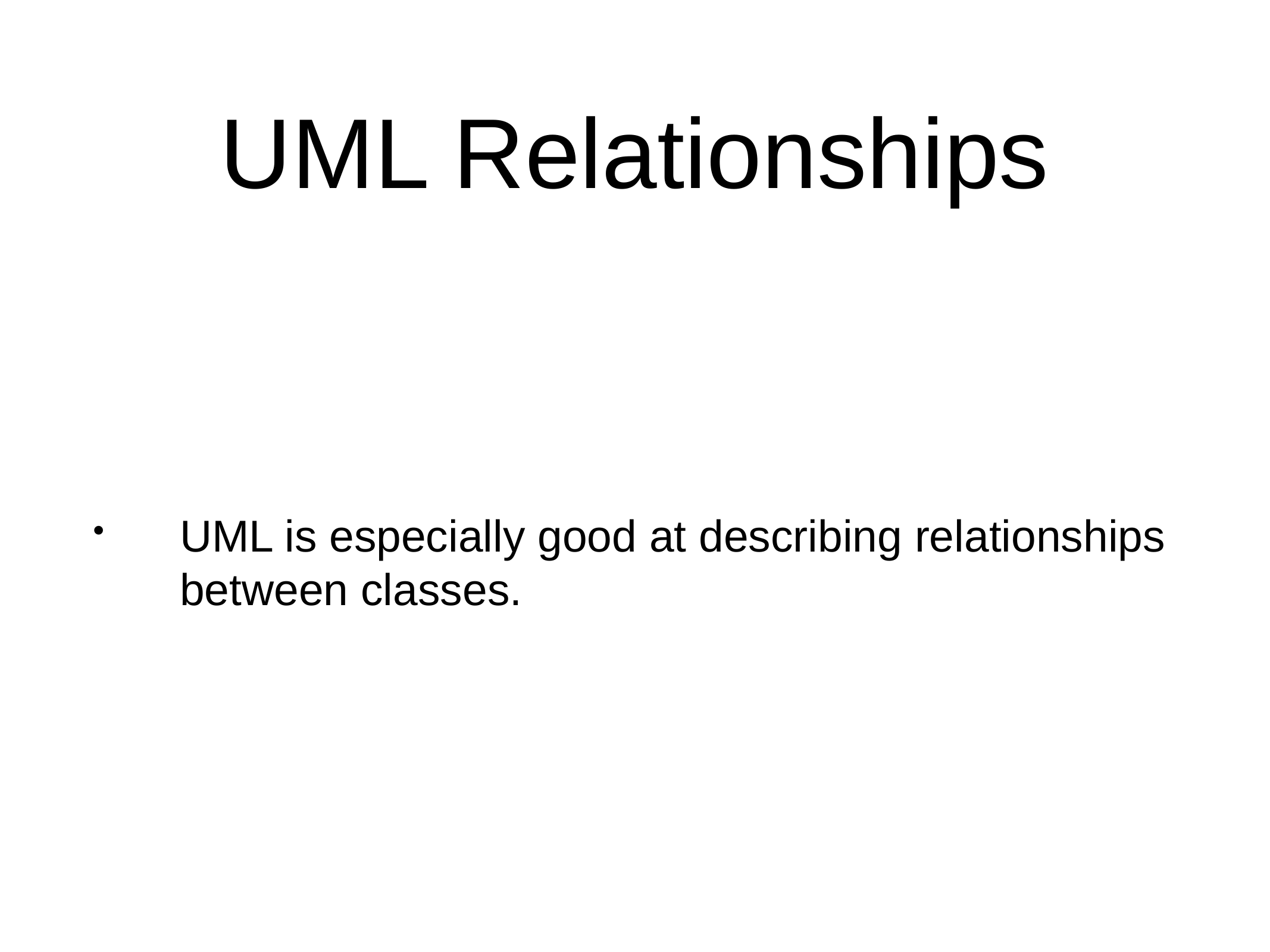

# UML Relationships
UML is especially good at describing relationships between classes.